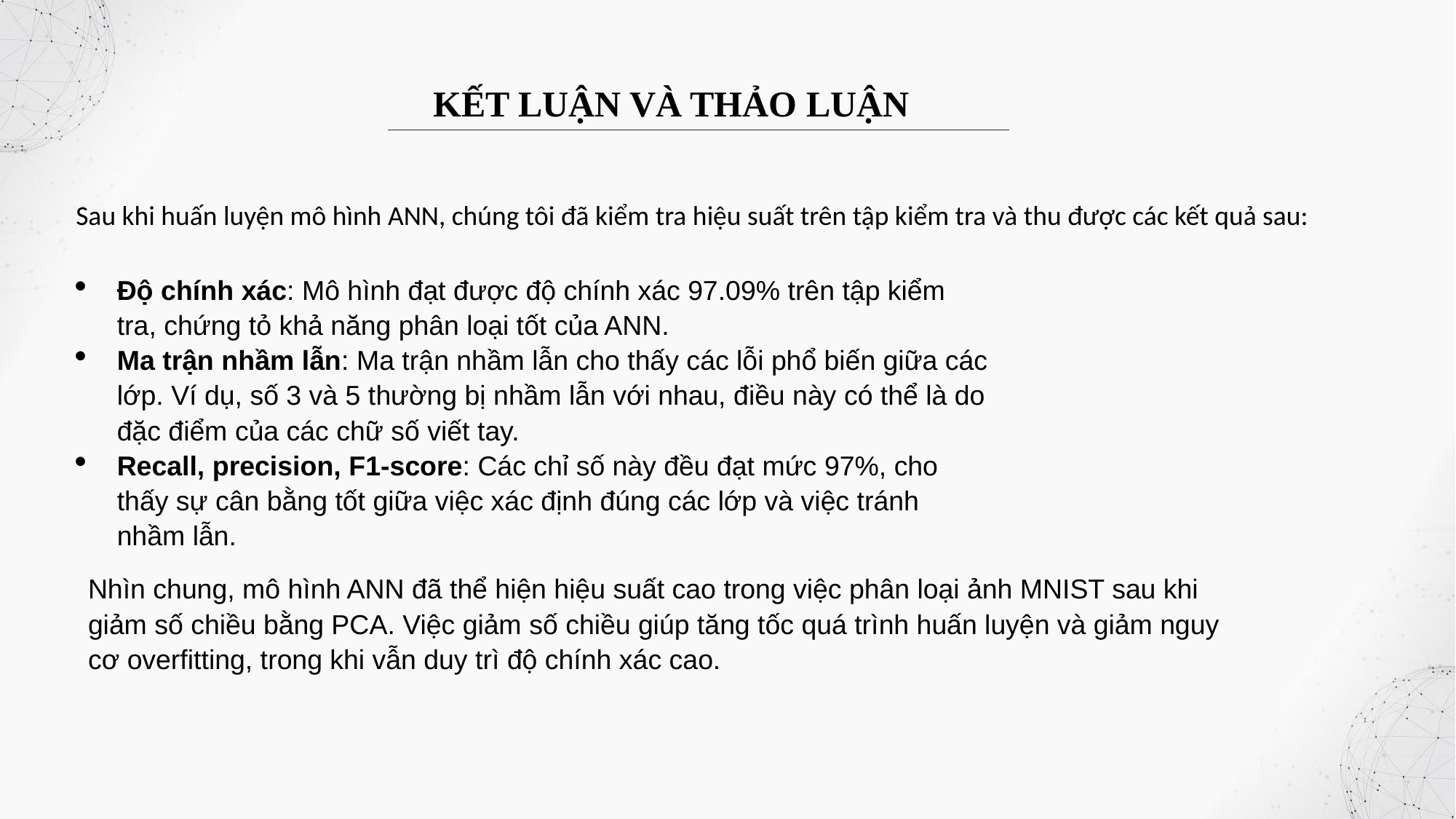

KẾT LUẬN VÀ THẢO LUẬN
Sau khi huấn luyện mô hình ANN, chúng tôi đã kiểm tra hiệu suất trên tập kiểm tra và thu được các kết quả sau:
Độ chính xác: Mô hình đạt được độ chính xác 97.09% trên tập kiểm tra, chứng tỏ khả năng phân loại tốt của ANN.
Ma trận nhầm lẫn: Ma trận nhầm lẫn cho thấy các lỗi phổ biến giữa các lớp. Ví dụ, số 3 và 5 thường bị nhầm lẫn với nhau, điều này có thể là do đặc điểm của các chữ số viết tay.
Recall, precision, F1-score: Các chỉ số này đều đạt mức 97%, cho thấy sự cân bằng tốt giữa việc xác định đúng các lớp và việc tránh nhầm lẫn.
Nhìn chung, mô hình ANN đã thể hiện hiệu suất cao trong việc phân loại ảnh MNIST sau khi giảm số chiều bằng PCA. Việc giảm số chiều giúp tăng tốc quá trình huấn luyện và giảm nguy cơ overfitting, trong khi vẫn duy trì độ chính xác cao.